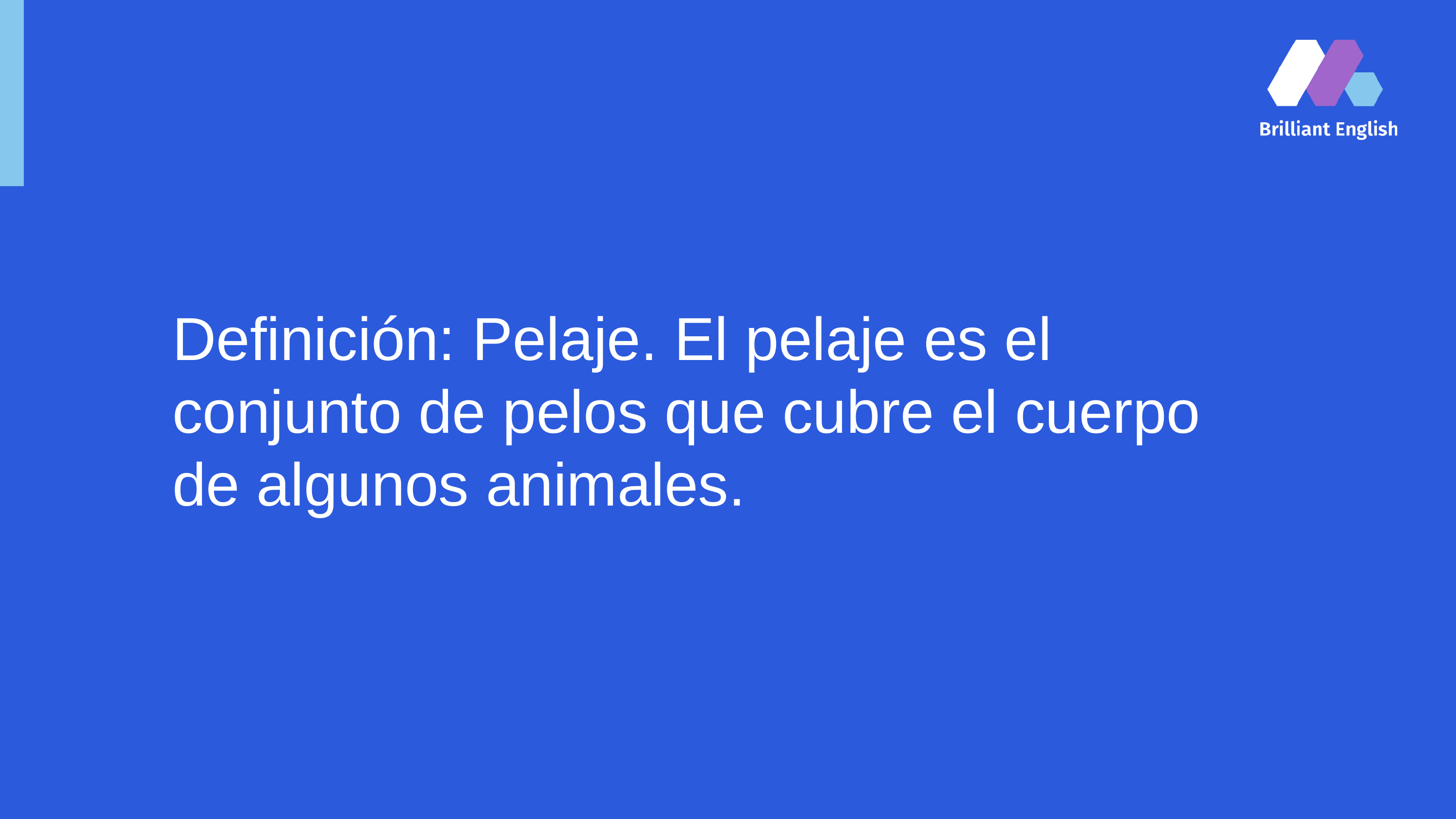

Definición: Pelaje. El pelaje es el conjunto de pelos que cubre el cuerpo de algunos animales.